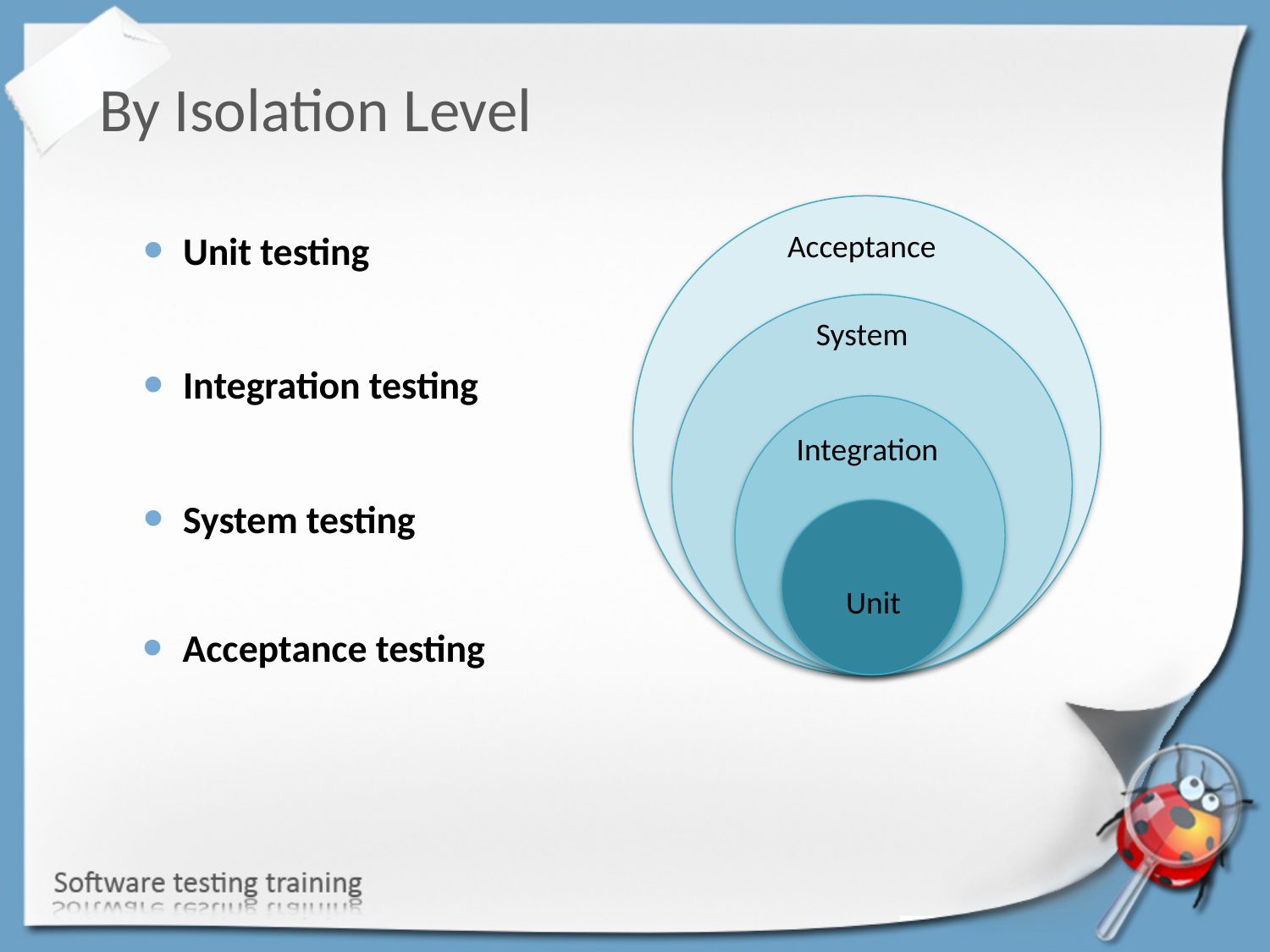

By Isolation Level

Acceptance
Unit testing

System
Integration testing

Integration
System testing

Unit
Acceptance testing